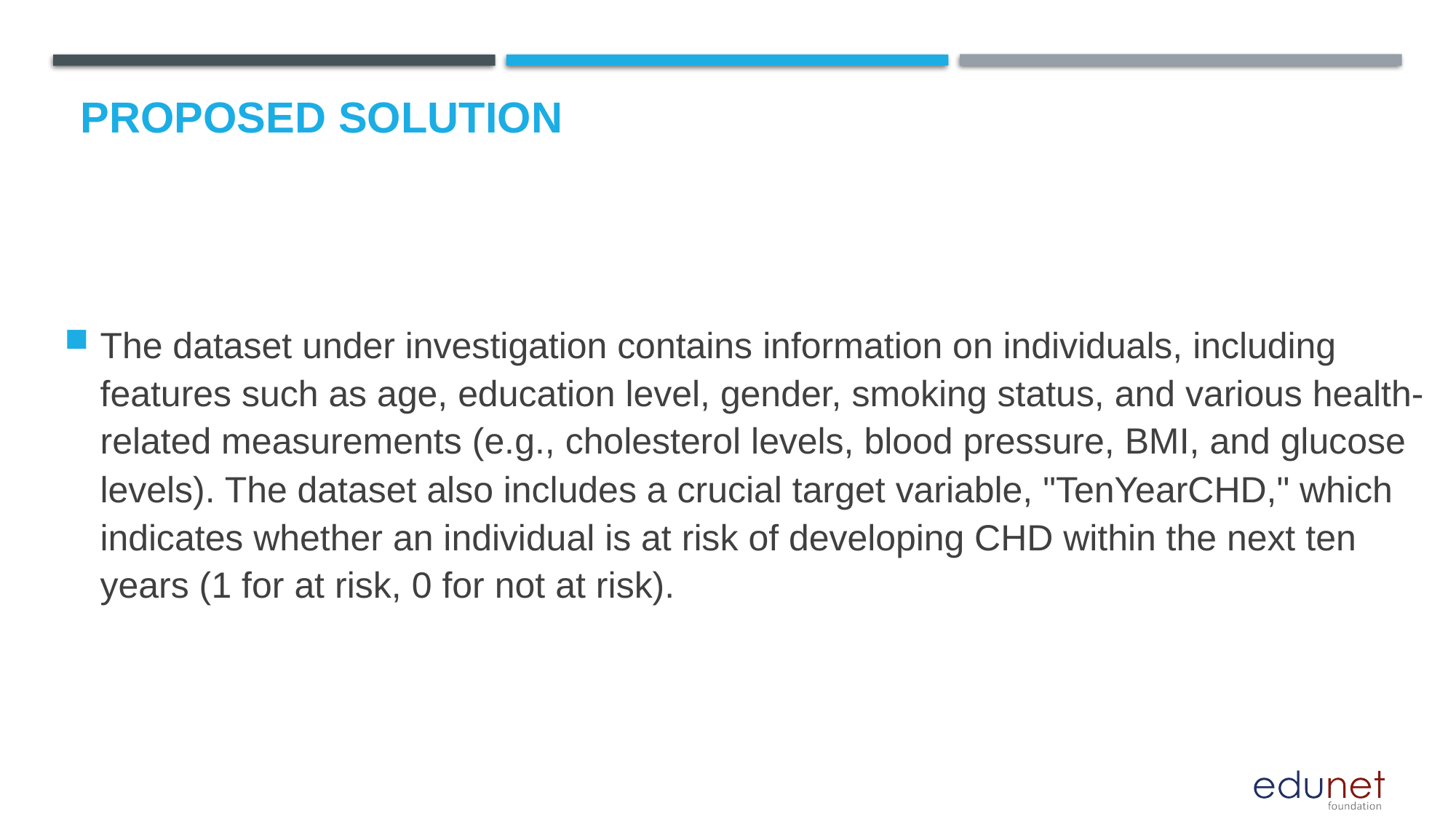

# Proposed Solution

The dataset under investigation contains information on individuals, including features such as age, education level, gender, smoking status, and various health-related measurements (e.g., cholesterol levels, blood pressure, BMI, and glucose levels). The dataset also includes a crucial target variable, "TenYearCHD," which indicates whether an individual is at risk of developing CHD within the next ten years (1 for at risk, 0 for not at risk).